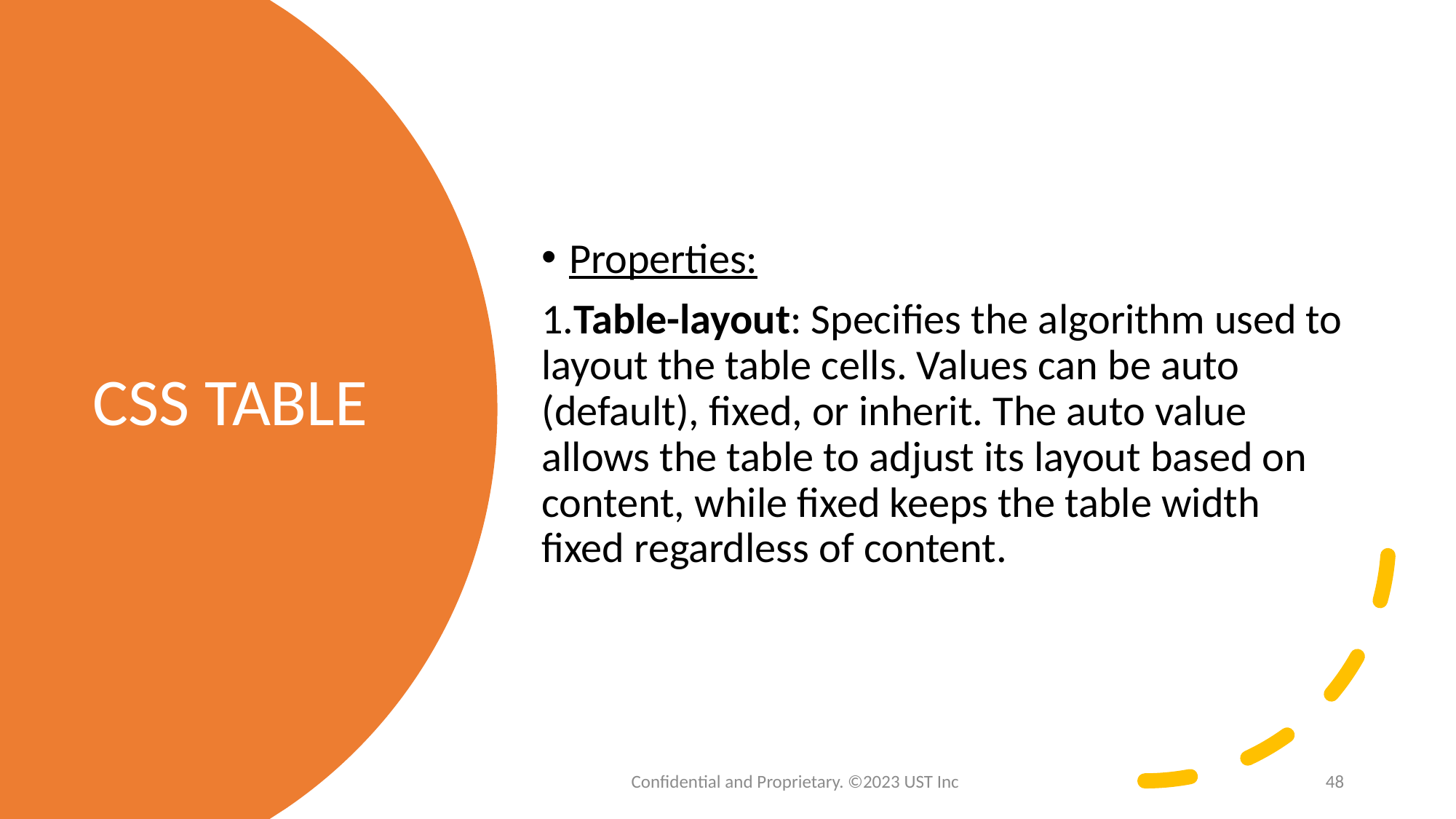

Properties:
1.Table-layout: Specifies the algorithm used to layout the table cells. Values can be auto (default), fixed, or inherit. The auto value allows the table to adjust its layout based on content, while fixed keeps the table width fixed regardless of content.
# CSS TABLE

Confidential and Proprietary. ©2023 UST Inc
48